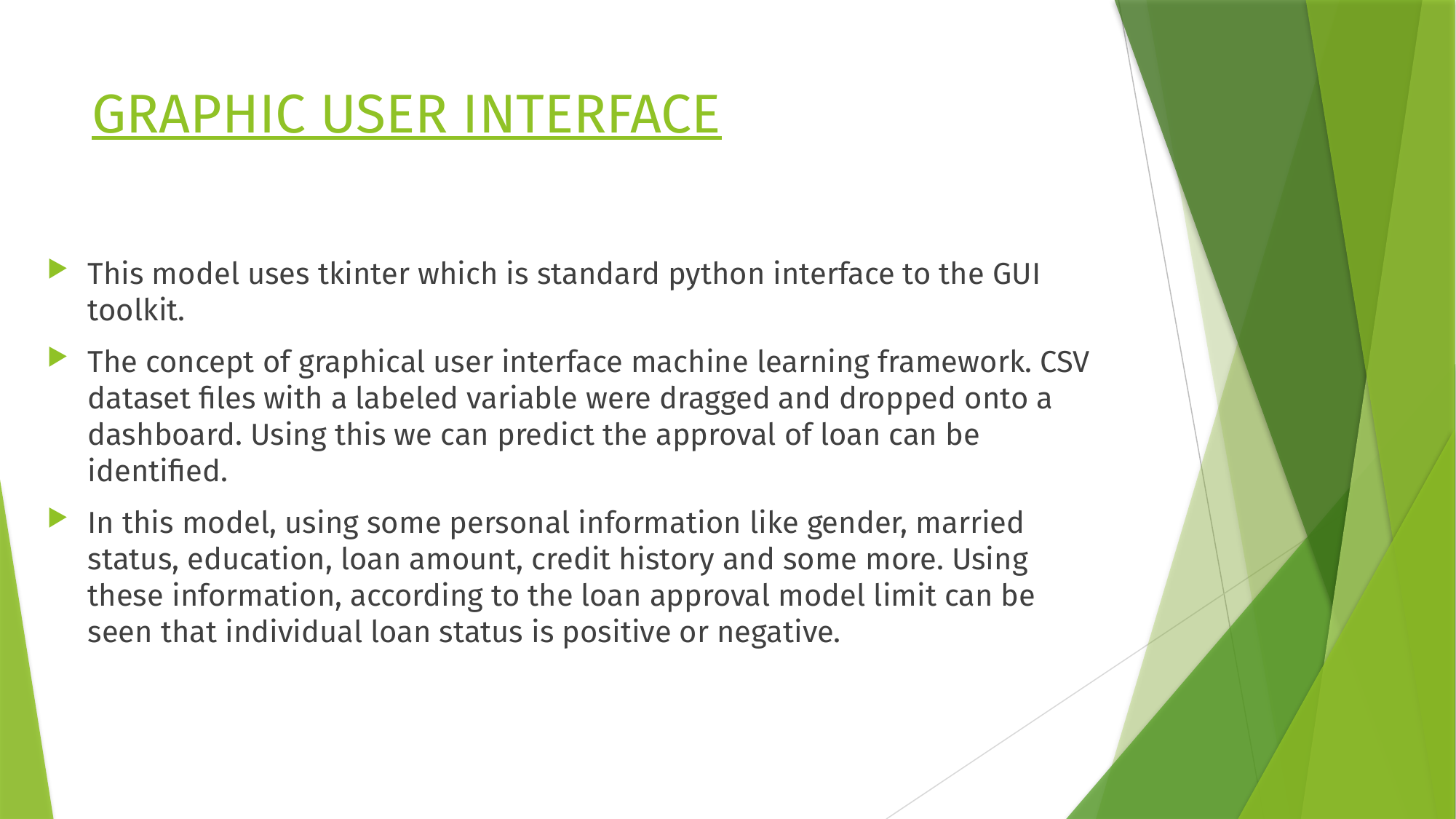

# GRAPHIC USER INTERFACE
This model uses tkinter which is standard python interface to the GUI toolkit.
The concept of graphical user interface machine learning framework. CSV dataset files with a labeled variable were dragged and dropped onto a dashboard. Using this we can predict the approval of loan can be identified.
In this model, using some personal information like gender, married status, education, loan amount, credit history and some more. Using these information, according to the loan approval model limit can be seen that individual loan status is positive or negative.